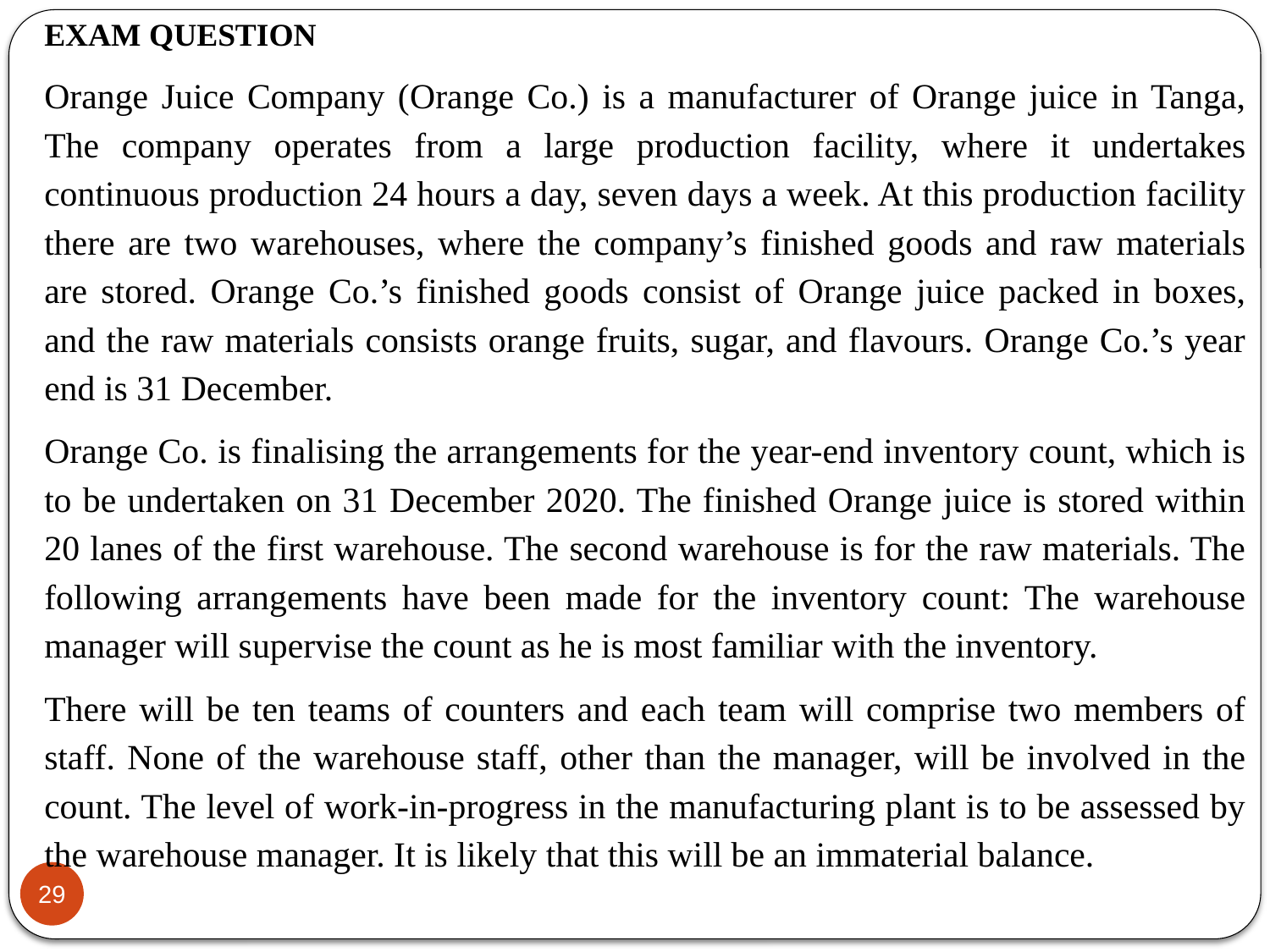

EXAM QUESTION
Orange Juice Company (Orange Co.) is a manufacturer of Orange juice in Tanga, The company operates from a large production facility, where it undertakes continuous production 24 hours a day, seven days a week. At this production facility there are two warehouses, where the company’s finished goods and raw materials are stored. Orange Co.’s finished goods consist of Orange juice packed in boxes, and the raw materials consists orange fruits, sugar, and flavours. Orange Co.’s year end is 31 December.
Orange Co. is finalising the arrangements for the year-end inventory count, which is to be undertaken on 31 December 2020. The finished Orange juice is stored within 20 lanes of the first warehouse. The second warehouse is for the raw materials. The following arrangements have been made for the inventory count: The warehouse manager will supervise the count as he is most familiar with the inventory.
There will be ten teams of counters and each team will comprise two members of staff. None of the warehouse staff, other than the manager, will be involved in the count. The level of work-in-progress in the manufacturing plant is to be assessed by the warehouse manager. It is likely that this will be an immaterial balance.
29